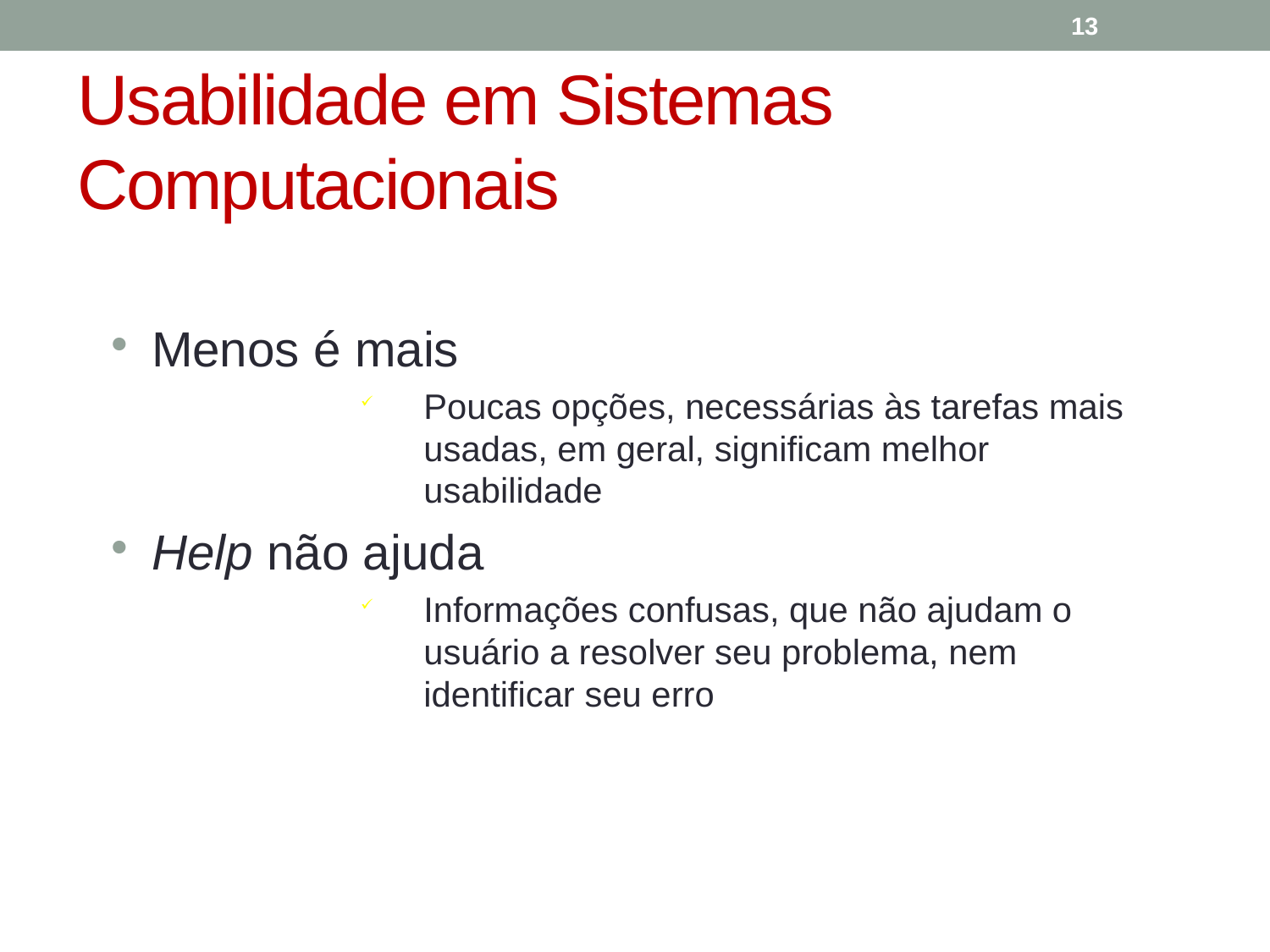

13
# Usabilidade em Sistemas Computacionais

Menos é mais
Poucas opções, necessárias às tarefas mais usadas, em geral, significam melhor usabilidade
Help não ajuda
Informações confusas, que não ajudam o usuário a resolver seu problema, nem identificar seu erro